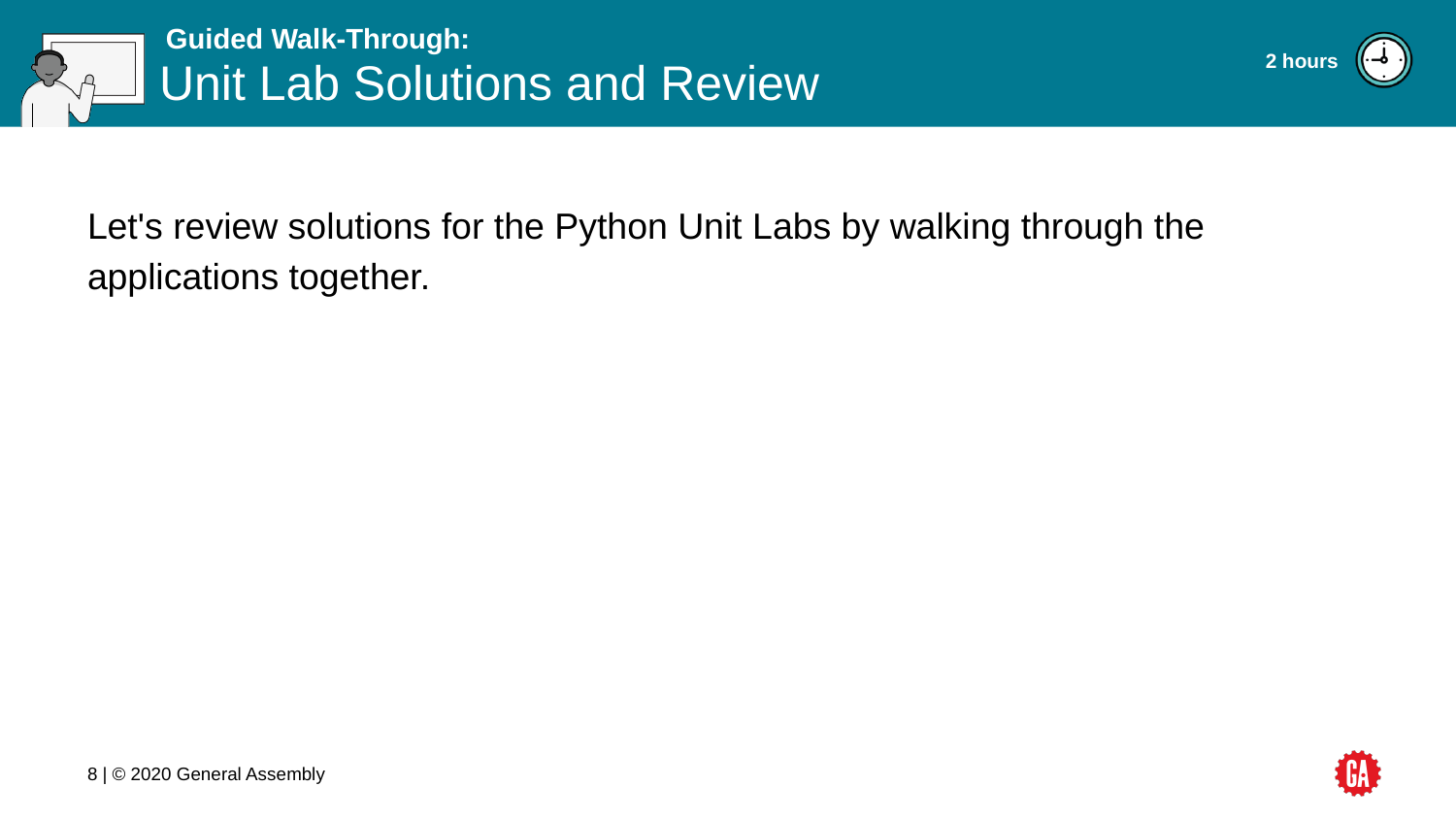

2 hours
# Unit Lab Solutions and Review
Let's review solutions for the Python Unit Labs by walking through the applications together.
8 | © 2020 General Assembly

8